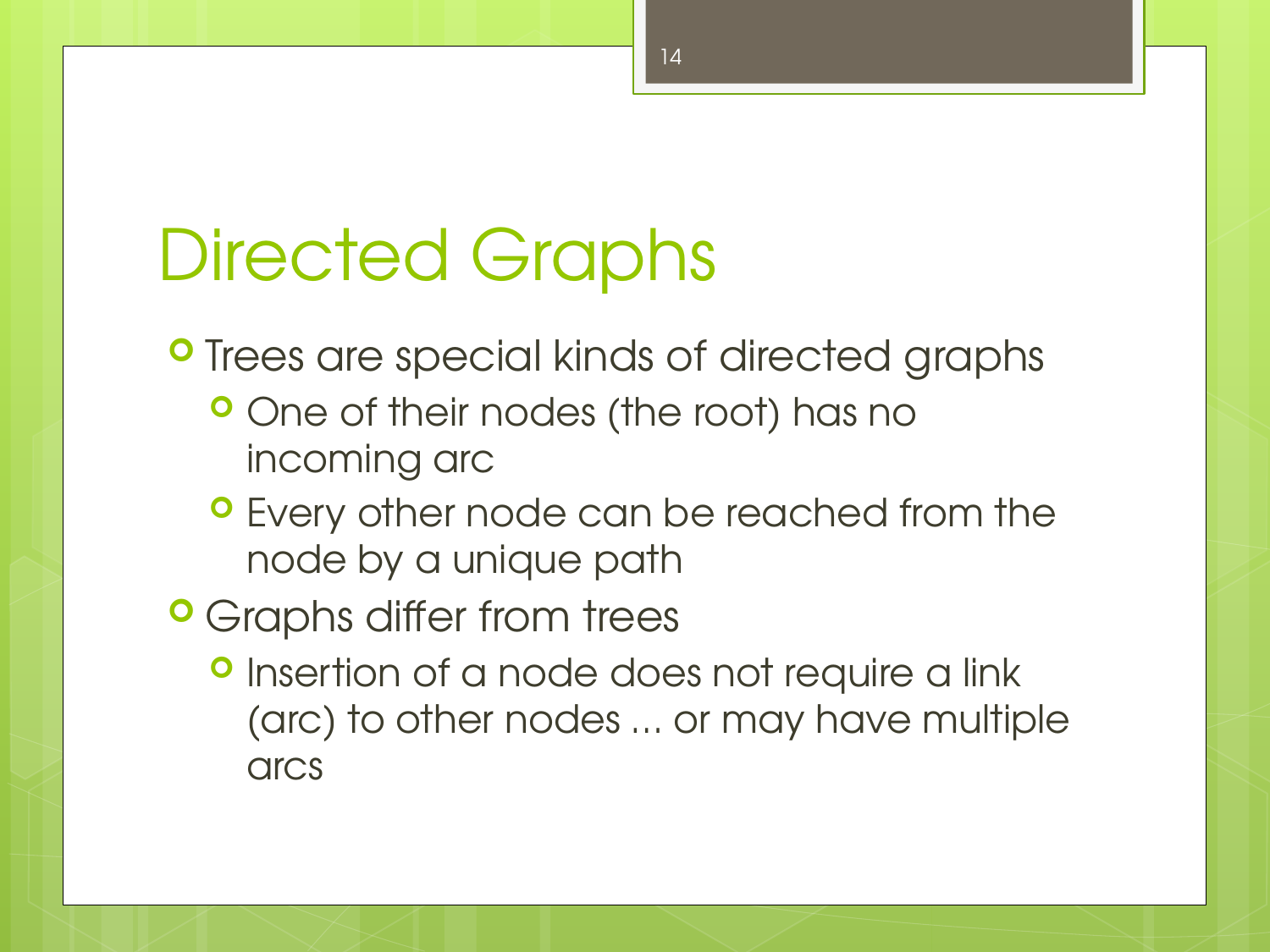

14
# Directed Graphs
Trees are special kinds of directed graphs
One of their nodes (the root) has no incoming arc
Every other node can be reached from the node by a unique path
Graphs differ from trees
Insertion of a node does not require a link (arc) to other nodes … or may have multiple arcs